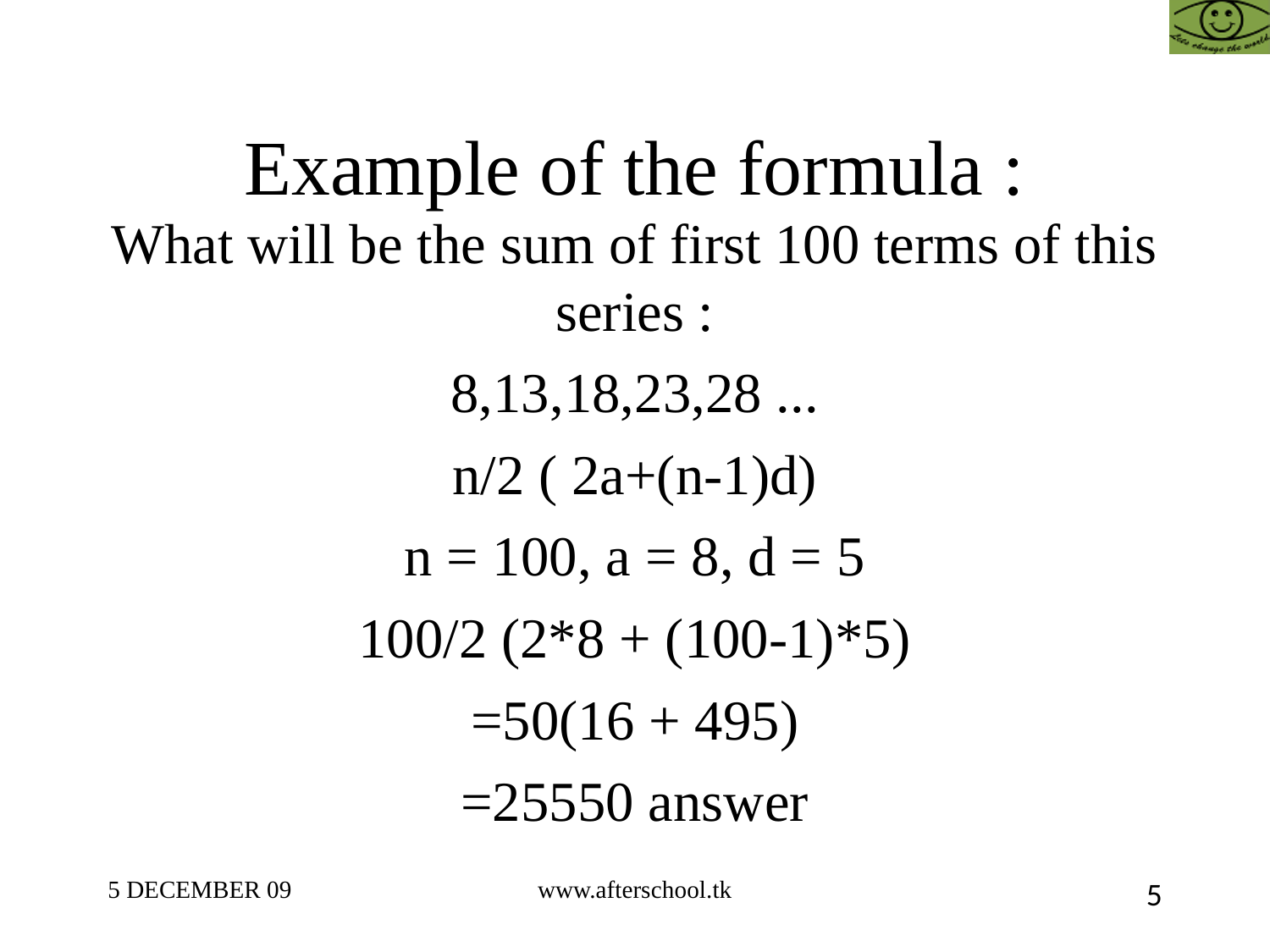

Example of the formula :
What will be the sum of first 100 terms of this series :
8,13,18,23,28 ...
n/2 ( 2a+(n-1)d)
n = 100, a = 8, d = 5
100/2 (2*8 + (100-1)*5)
=50(16 + 495)
=25550 answer

5 DECEMBER 09
www.afterschool.tk
5